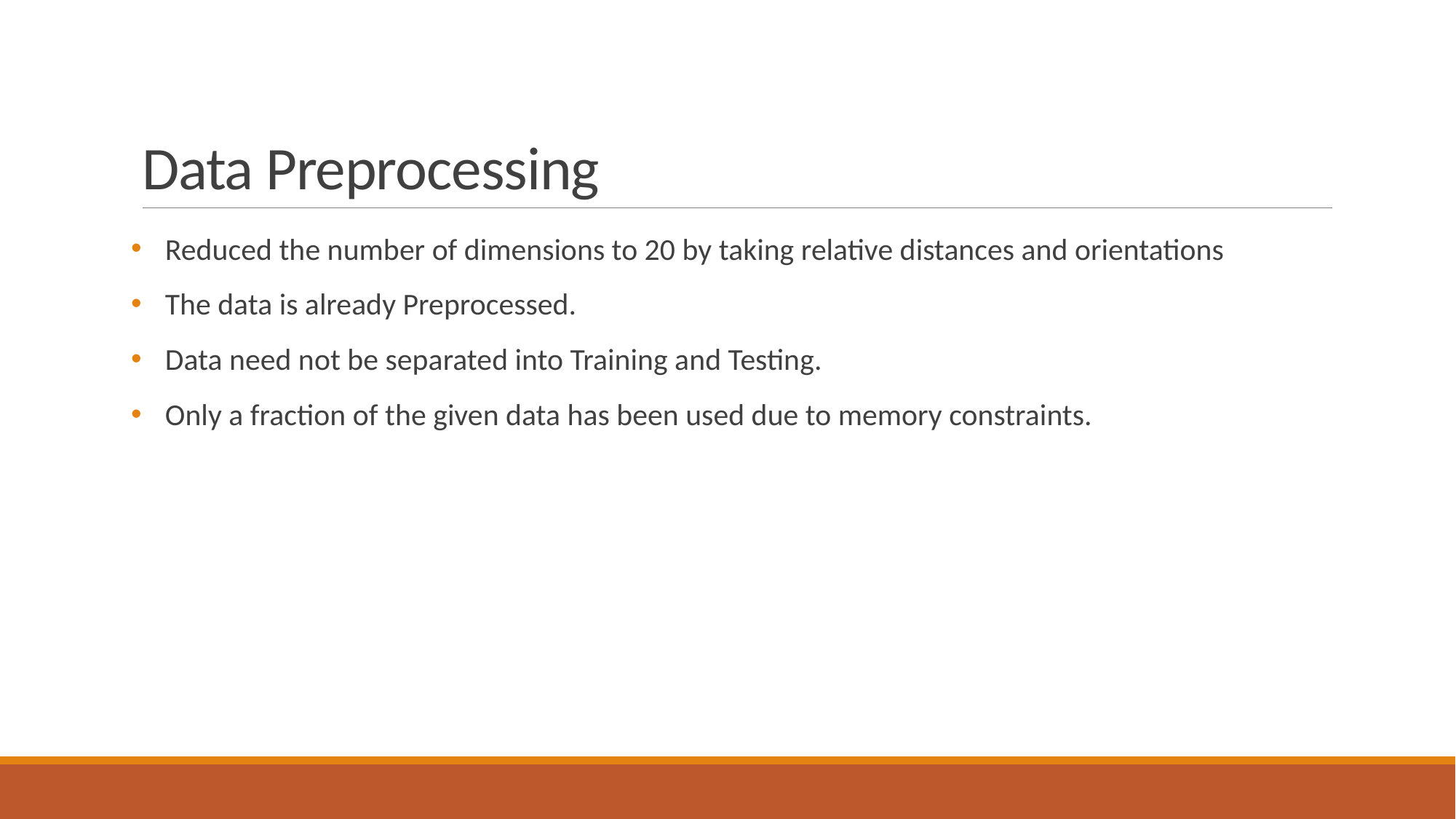

# Data Preprocessing
Reduced the number of dimensions to 20 by taking relative distances and orientations
The data is already Preprocessed.
Data need not be separated into Training and Testing.
Only a fraction of the given data has been used due to memory constraints.